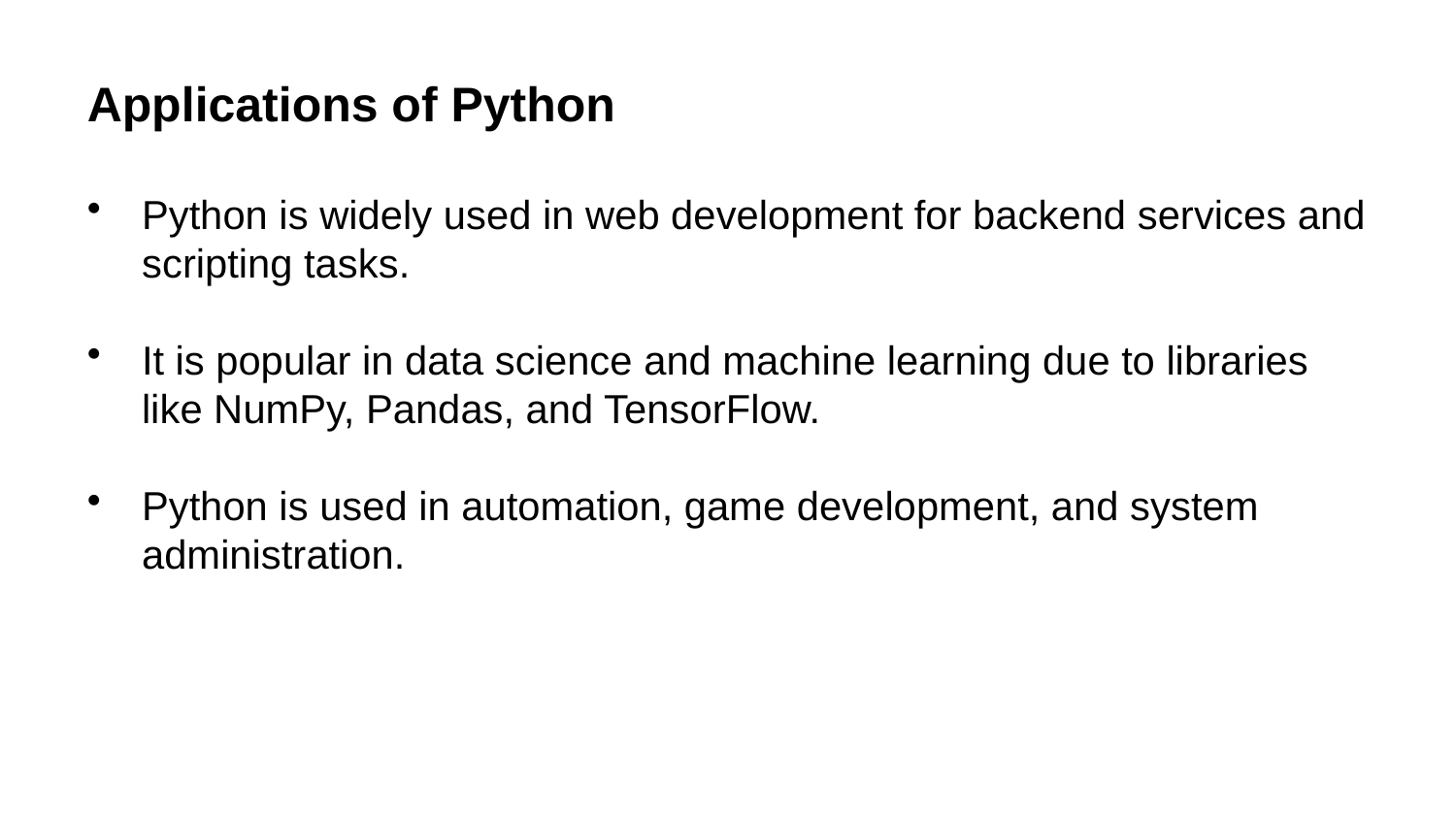

Applications of Python
Python is widely used in web development for backend services and scripting tasks.

It is popular in data science and machine learning due to libraries like NumPy, Pandas, and TensorFlow.

Python is used in automation, game development, and system administration.